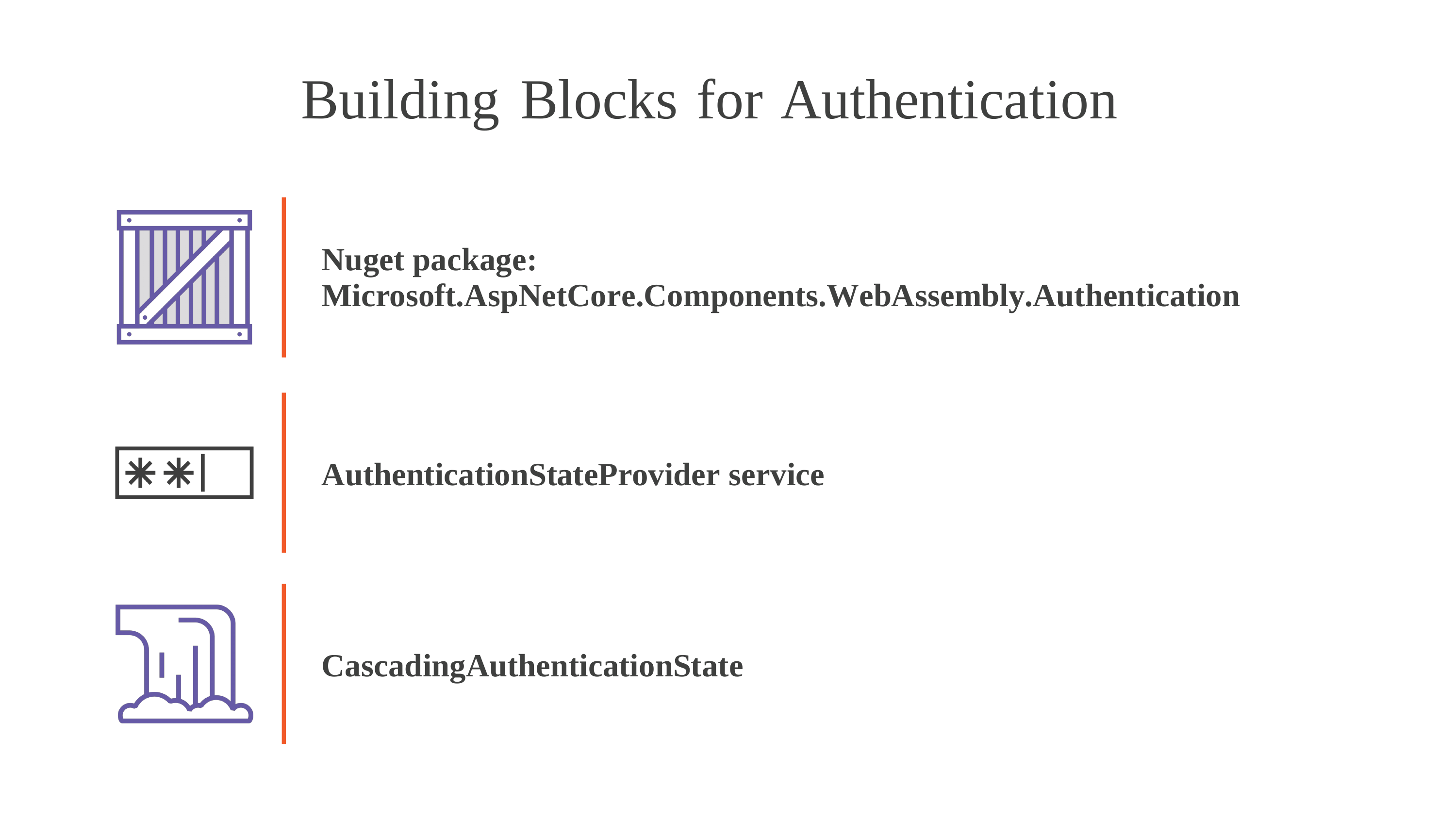

Building
Blocks
for
Authentication

Nuget package:
Microsoft.AspNetCore.Components.WebAssembly.Authentication

AuthenticationStateProvider service

CascadingAuthenticationState